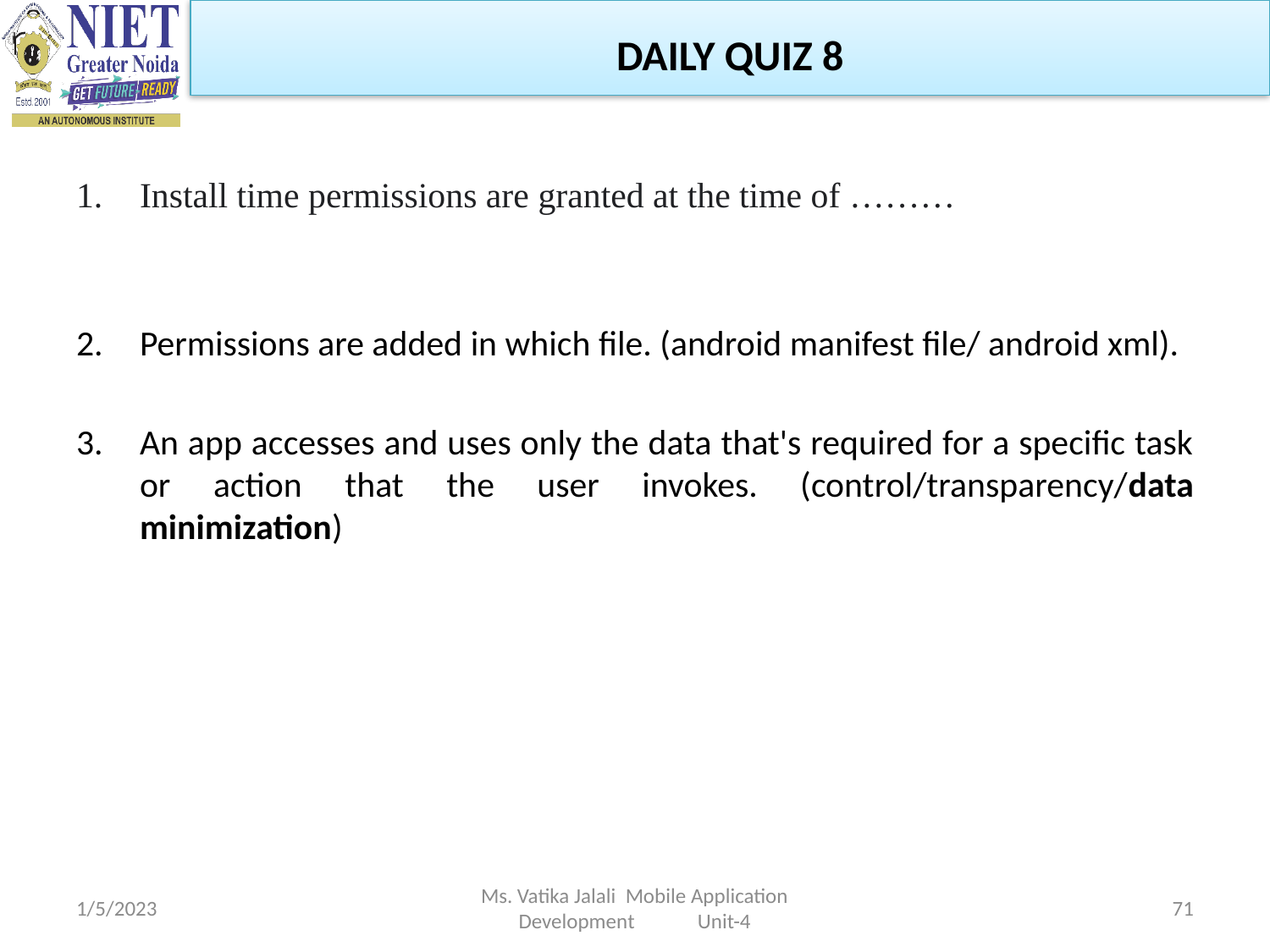

DAILY QUIZ 8

Install time permissions are granted at the time of ………

Permissions are added in which file. (android manifest file/ android xml).

An app accesses and uses only the data that's required for a specific task or action that the user invokes. (control/transparency/data minimization)

1/5/2023
Ms. Vatika Jalali  Mobile Application Development             Unit-4
71